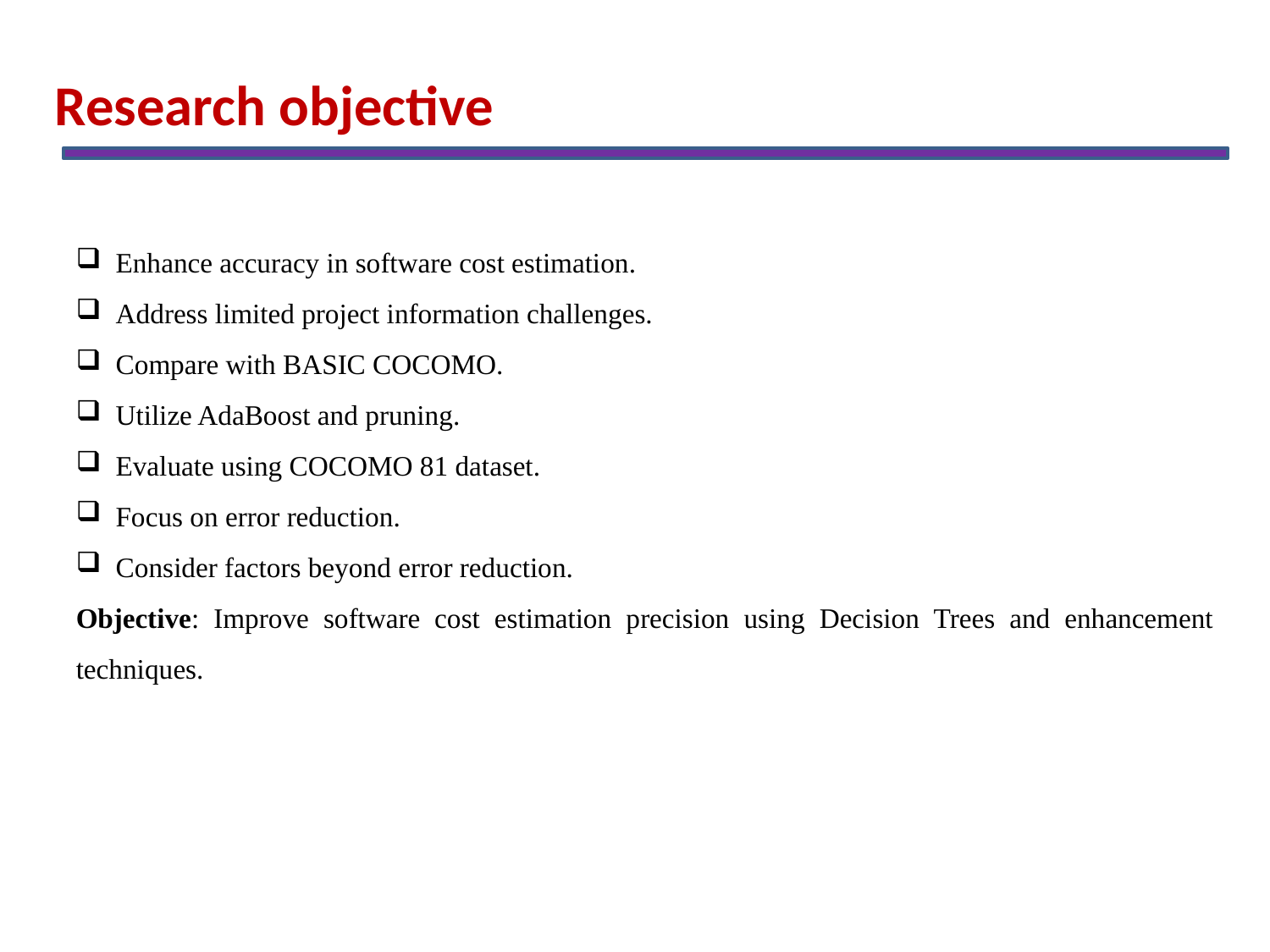

Research objective

Enhance accuracy in software cost estimation.
Address limited project information challenges.
Compare with BASIC COCOMO.
Utilize AdaBoost and pruning.
Evaluate using COCOMO 81 dataset.
Focus on error reduction.
Consider factors beyond error reduction.
Objective: Improve software cost estimation precision using Decision Trees and enhancement techniques.